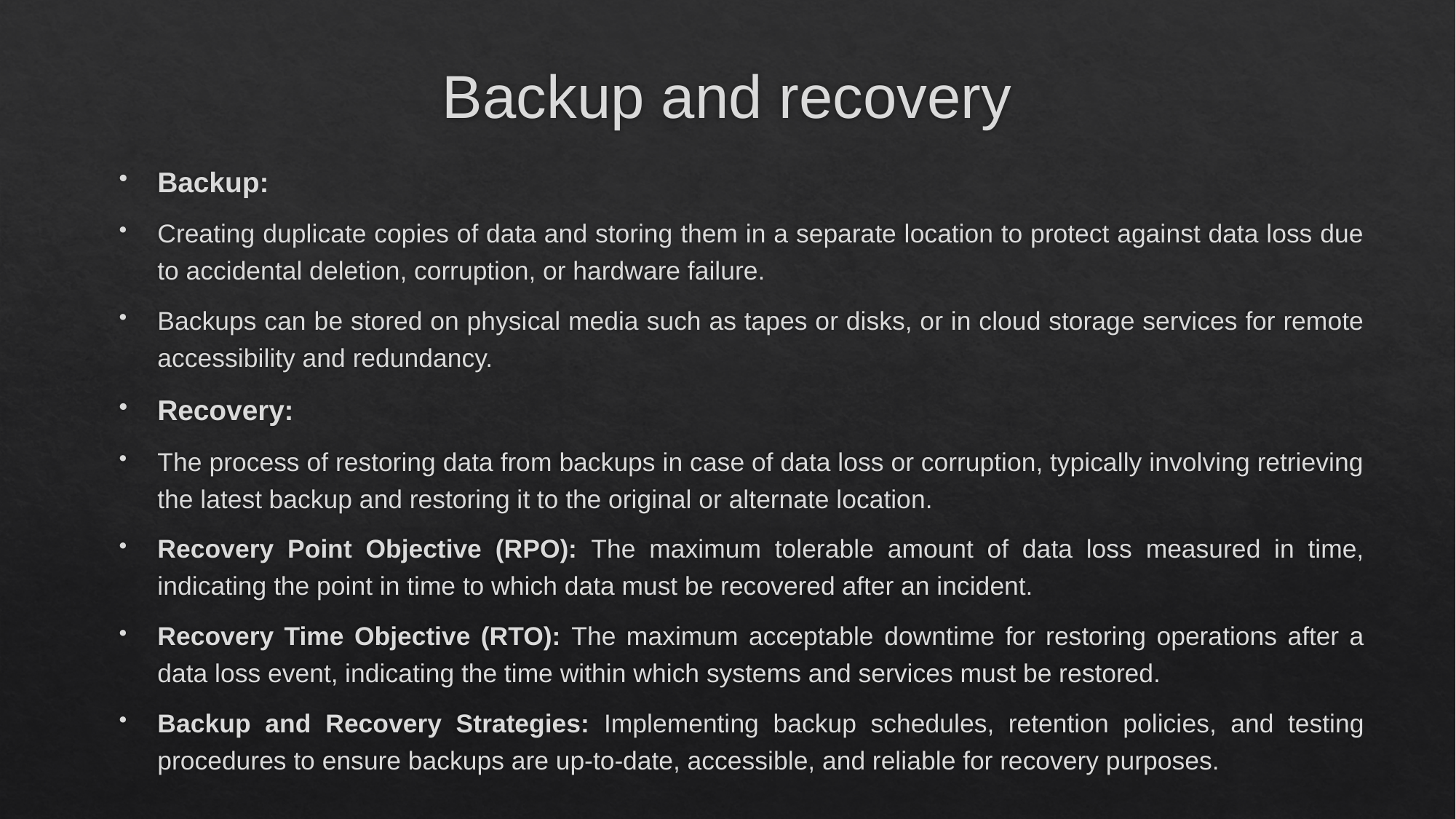

# Backup and recovery
Backup:
Creating duplicate copies of data and storing them in a separate location to protect against data loss due to accidental deletion, corruption, or hardware failure.
Backups can be stored on physical media such as tapes or disks, or in cloud storage services for remote accessibility and redundancy.
Recovery:
The process of restoring data from backups in case of data loss or corruption, typically involving retrieving the latest backup and restoring it to the original or alternate location.
Recovery Point Objective (RPO): The maximum tolerable amount of data loss measured in time, indicating the point in time to which data must be recovered after an incident.
Recovery Time Objective (RTO): The maximum acceptable downtime for restoring operations after a data loss event, indicating the time within which systems and services must be restored.
Backup and Recovery Strategies: Implementing backup schedules, retention policies, and testing procedures to ensure backups are up-to-date, accessible, and reliable for recovery purposes.